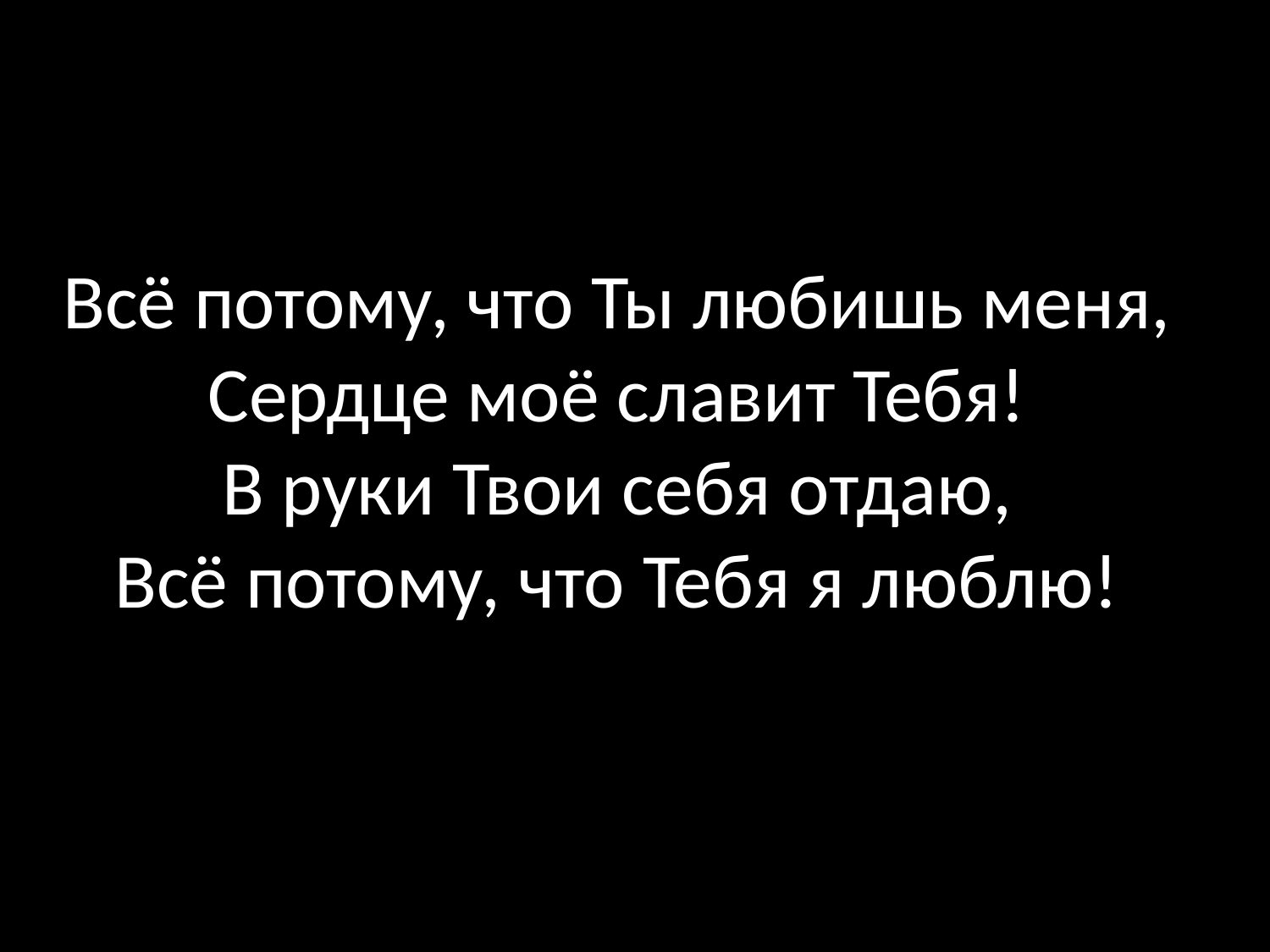

Всё потому, что Ты любишь меня,
Сердце моё славит Тебя!
В руки Твои себя отдаю,
Всё потому, что Тебя я люблю!